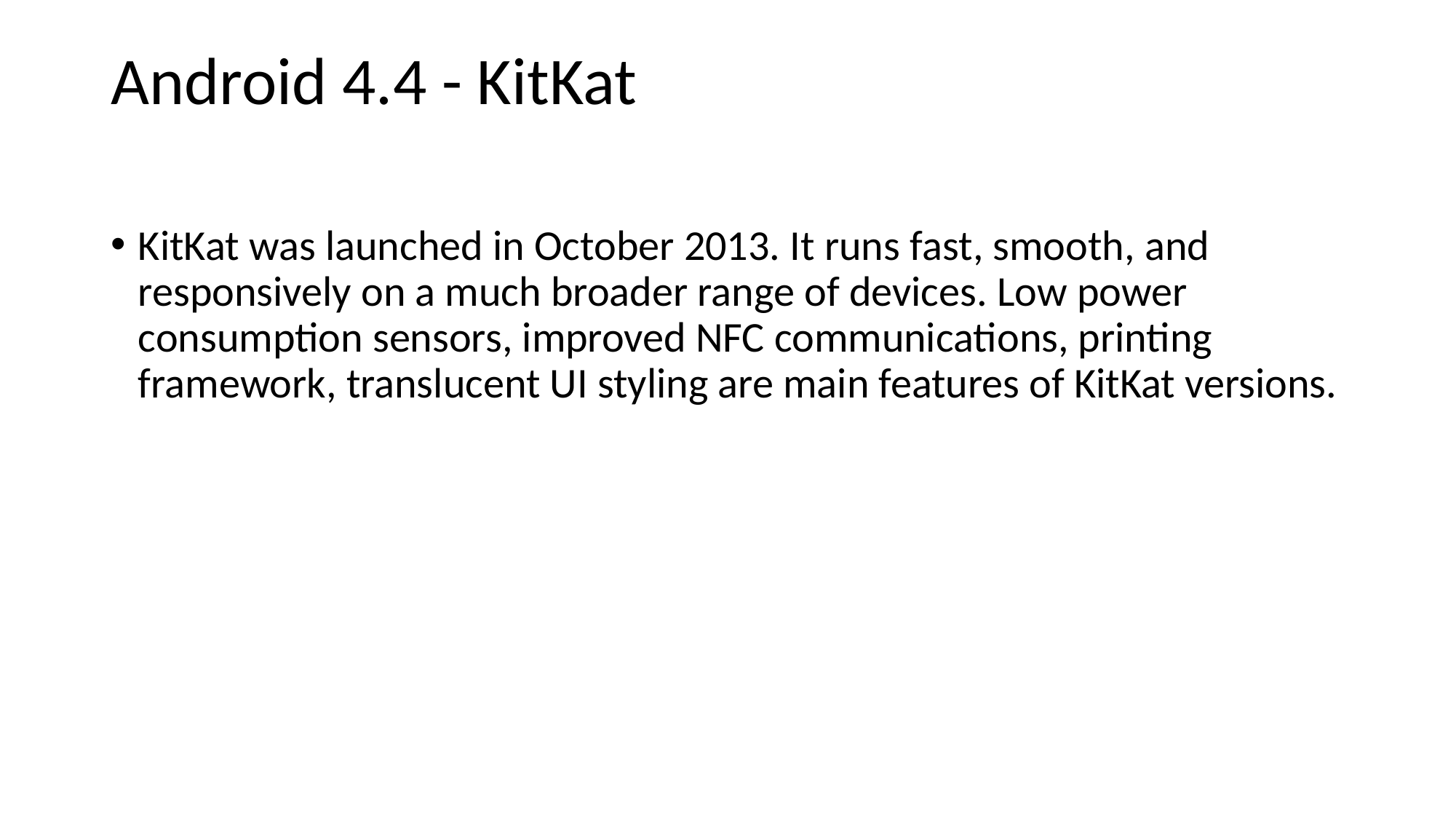

# Android 4.4 - KitKat
KitKat was launched in October 2013. It runs fast, smooth, and responsively on a much broader range of devices. Low power consumption sensors, improved NFC communications, printing framework, translucent UI styling are main features of KitKat versions.